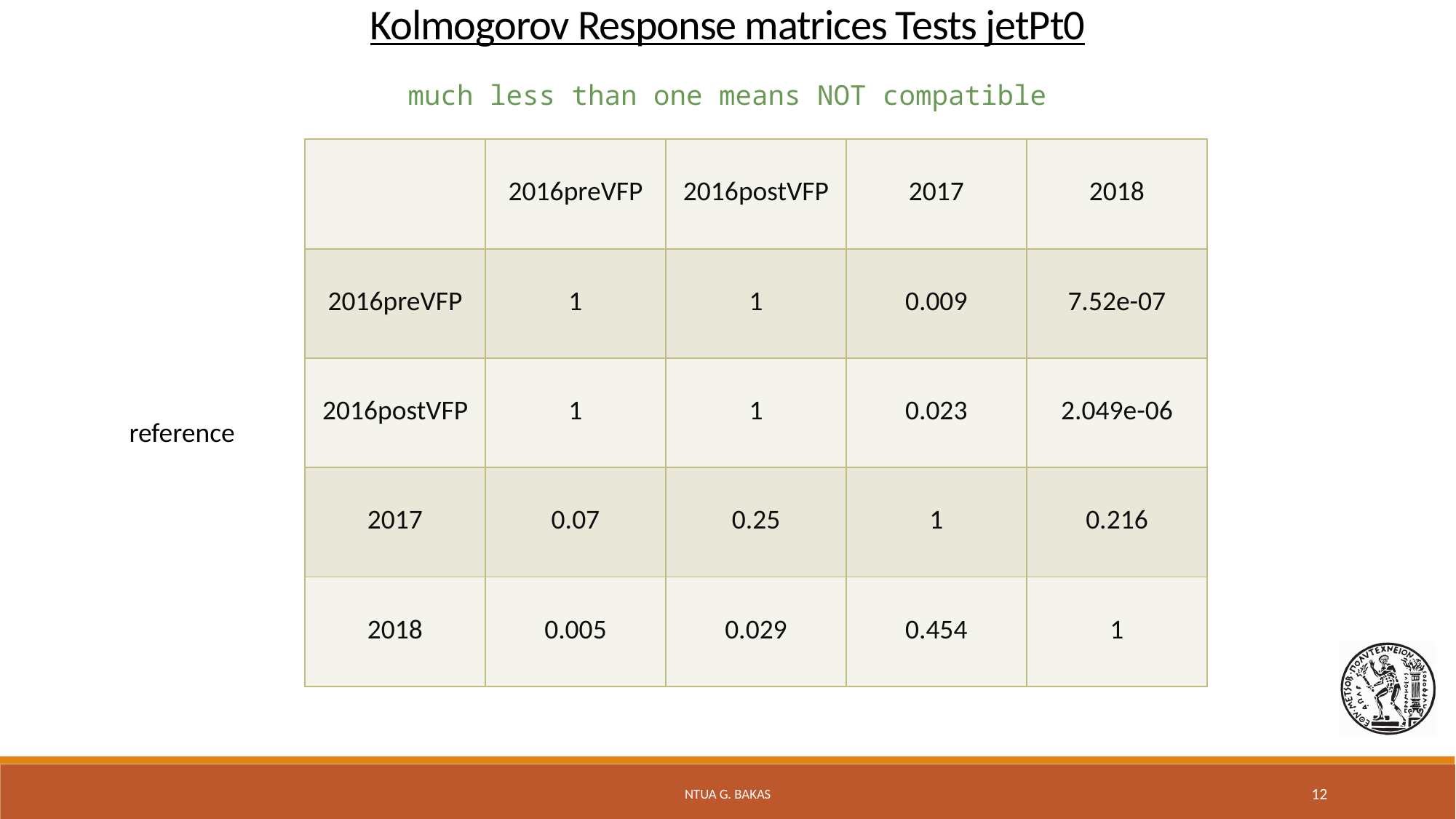

Kolmogorov Response matrices Tests jetPt0
much less than one means NOT compatible
|  | 2016preVFP | 2016postVFP | 2017 | 2018 |
| --- | --- | --- | --- | --- |
| 2016preVFP | 1 | 1 | 0.009 | 7.52e-07 |
| 2016postVFP | 1 | 1 | 0.023 | 2.049e-06 |
| 2017 | 0.07 | 0.25 | 1 | 0.216 |
| 2018 | 0.005 | 0.029 | 0.454 | 1 |
reference
NTUA G. Bakas
12